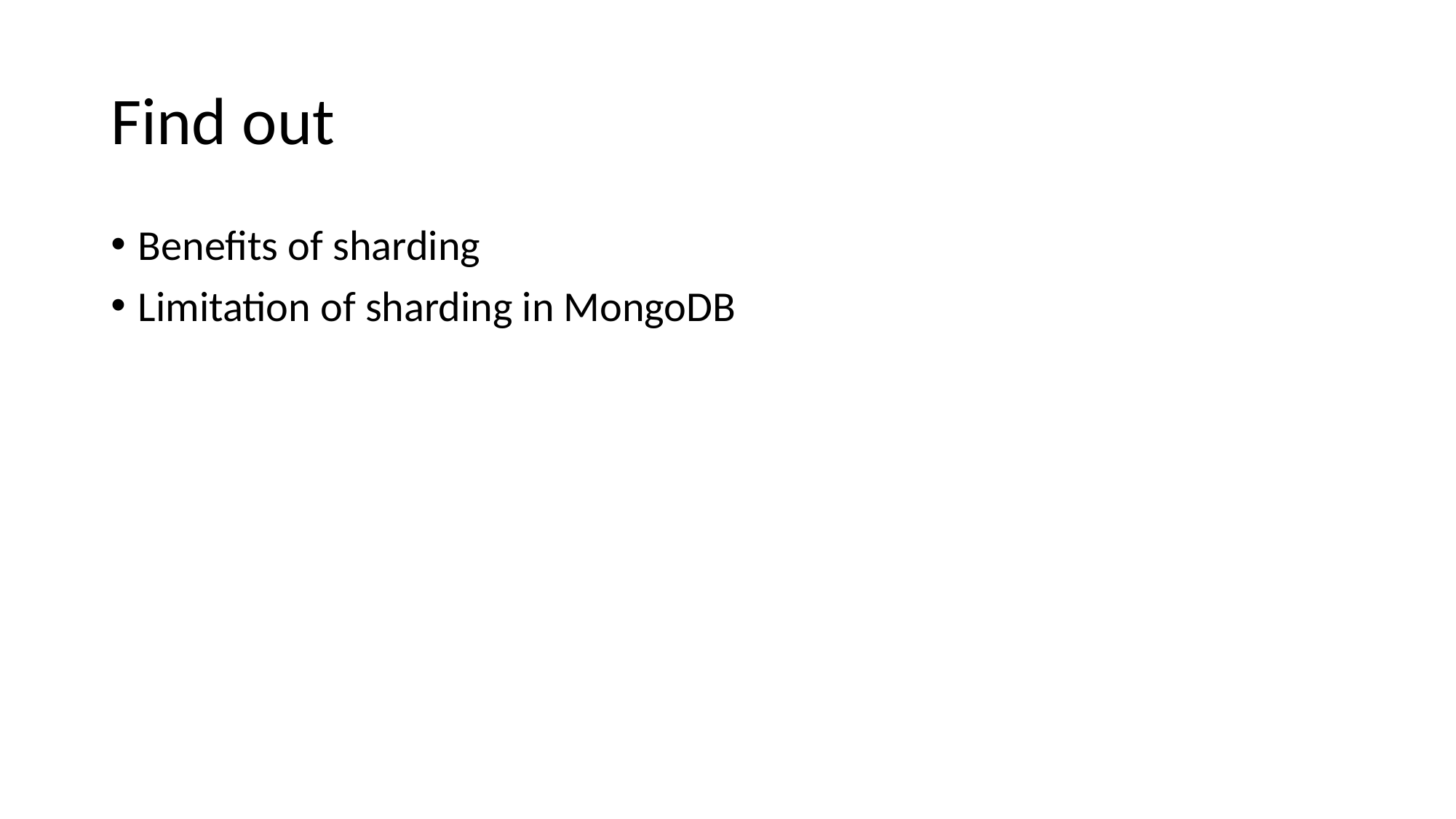

# Find out
Benefits of sharding
Limitation of sharding in MongoDB